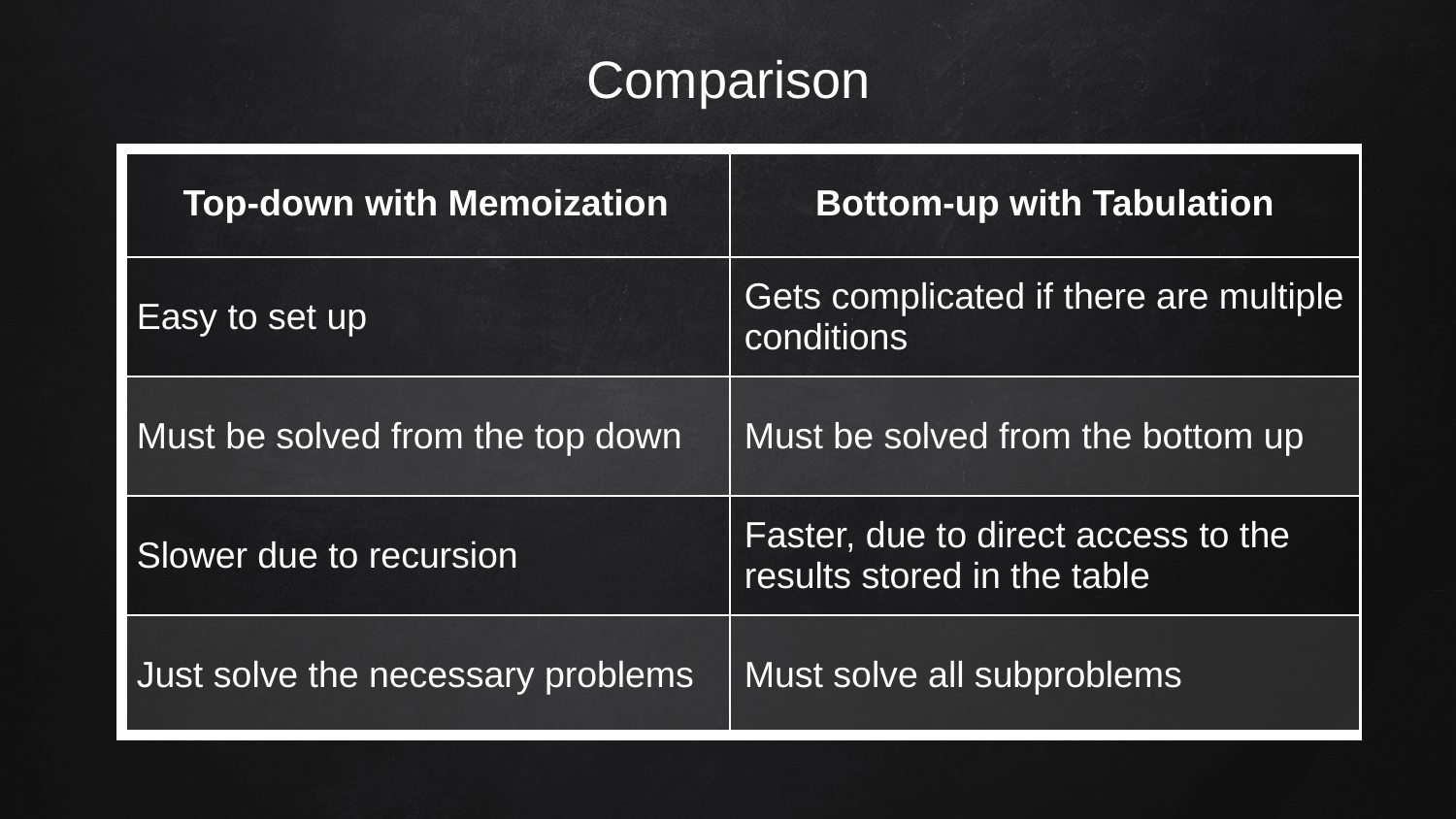

# Comparison
| Top-down with Memoization | Bottom-up with Tabulation |
| --- | --- |
| Easy to set up | Gets complicated if there are multiple conditions |
| Must be solved from the top down | Must be solved from the bottom up |
| Slower due to recursion | Faster, due to direct access to the results stored in the table |
| Just solve the necessary problems | Must solve all subproblems |